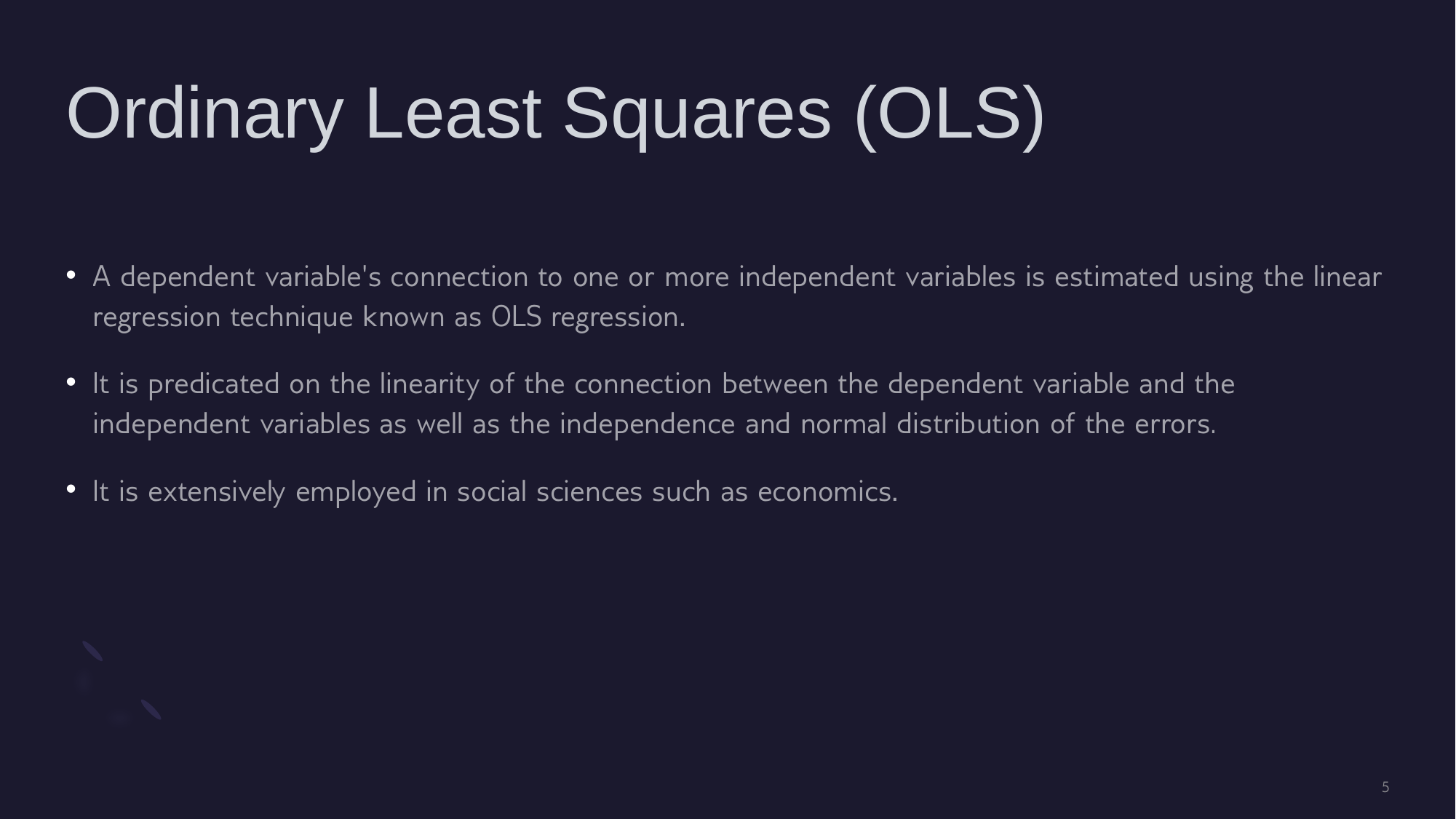

# Ordinary Least Squares (OLS)
A dependent variable's connection to one or more independent variables is estimated using the linear regression technique known as OLS regression.
It is predicated on the linearity of the connection between the dependent variable and the independent variables as well as the independence and normal distribution of the errors.
It is extensively employed in social sciences such as economics.
5